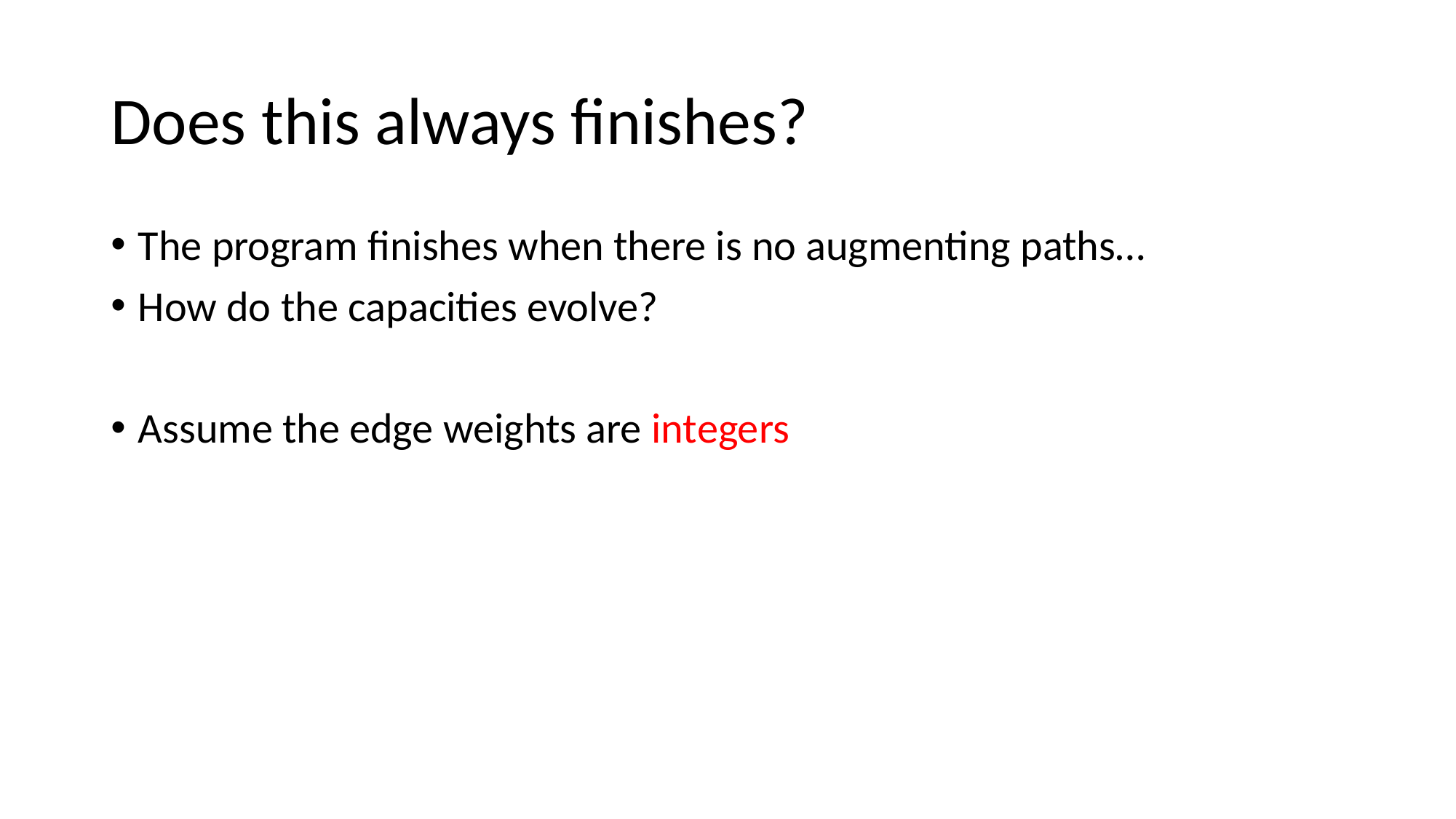

# Does this always finishes?
The program finishes when there is no augmenting paths…
How do the capacities evolve?

Assume the edge weights are integers